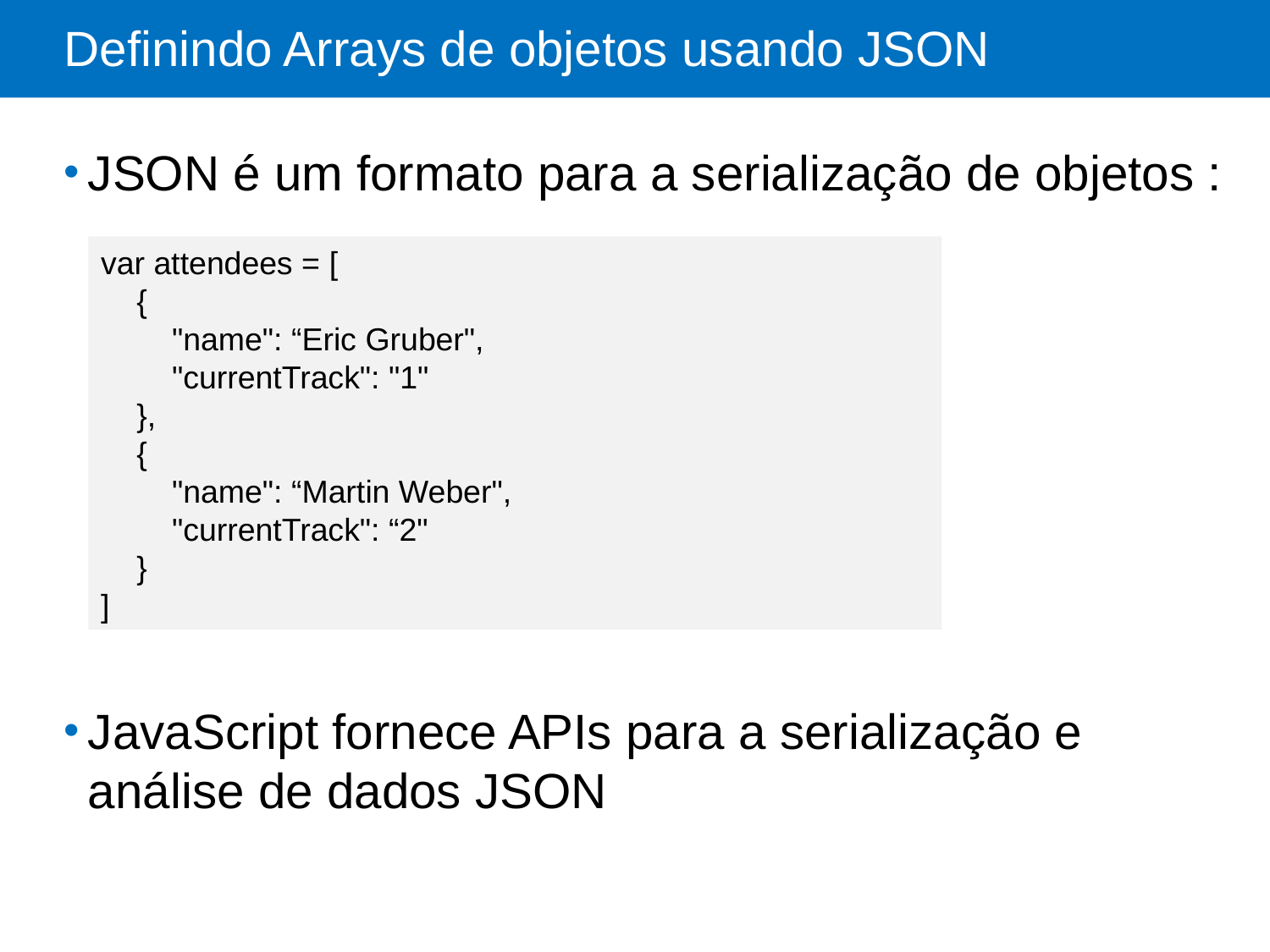

# Definindo Arrays de objetos usando JSON
JSON é um formato para a serialização de objetos :

JavaScript fornece APIs para a serialização e análise de dados JSON
var attendees = [
    {
        "name": “Eric Gruber",
        "currentTrack": "1"
    },
    {
        "name": “Martin Weber",
        "currentTrack": “2"
    }
]